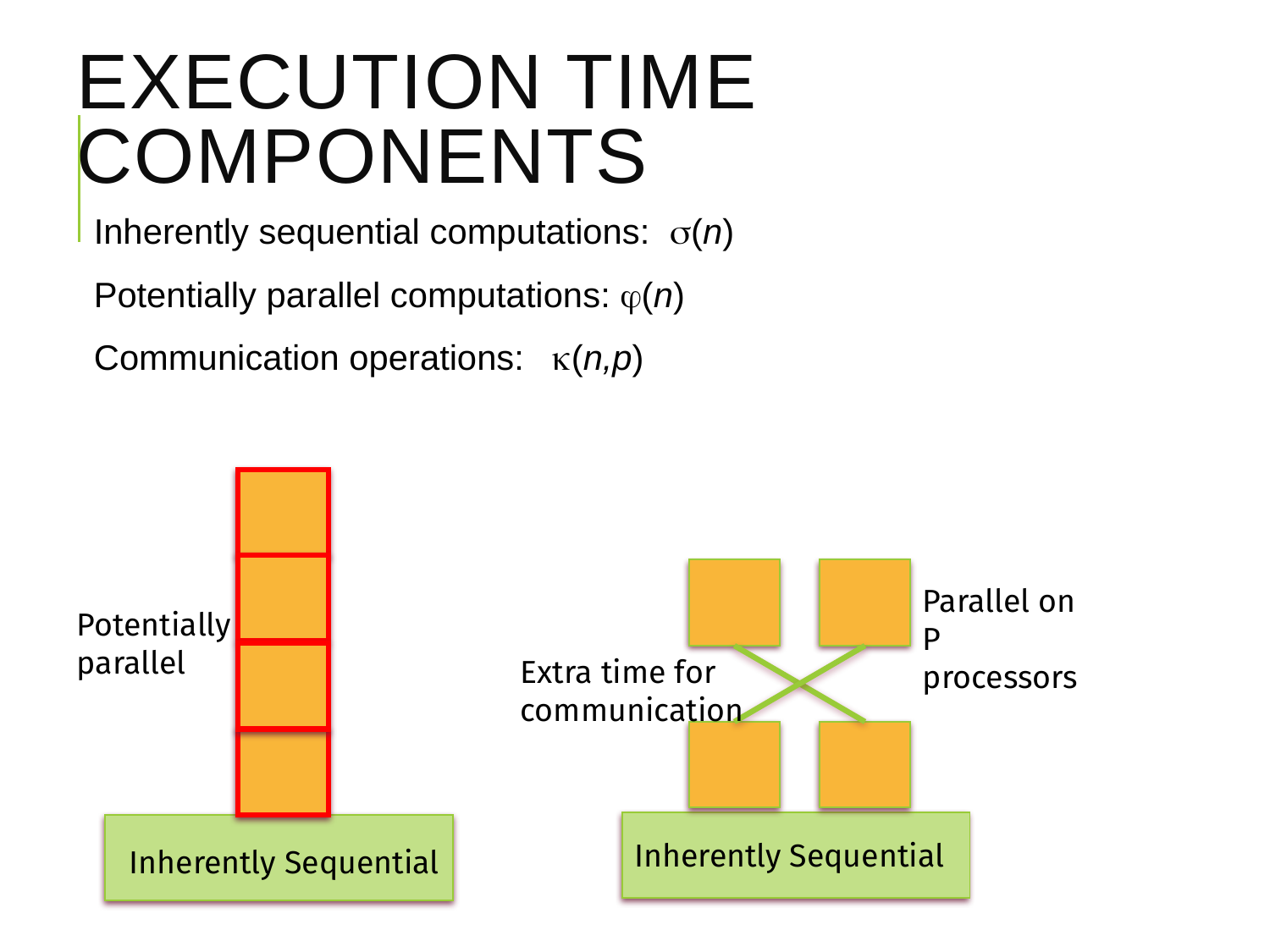

# Execution Time Components
Inherently sequential computations:  σ(n)
Potentially parallel computations: ϕ(n)
Communication operations:  κ(n,p)

Parallel on
P processors
Potentially
parallel

Extra time for communication

Inherently Sequential
Inherently Sequential